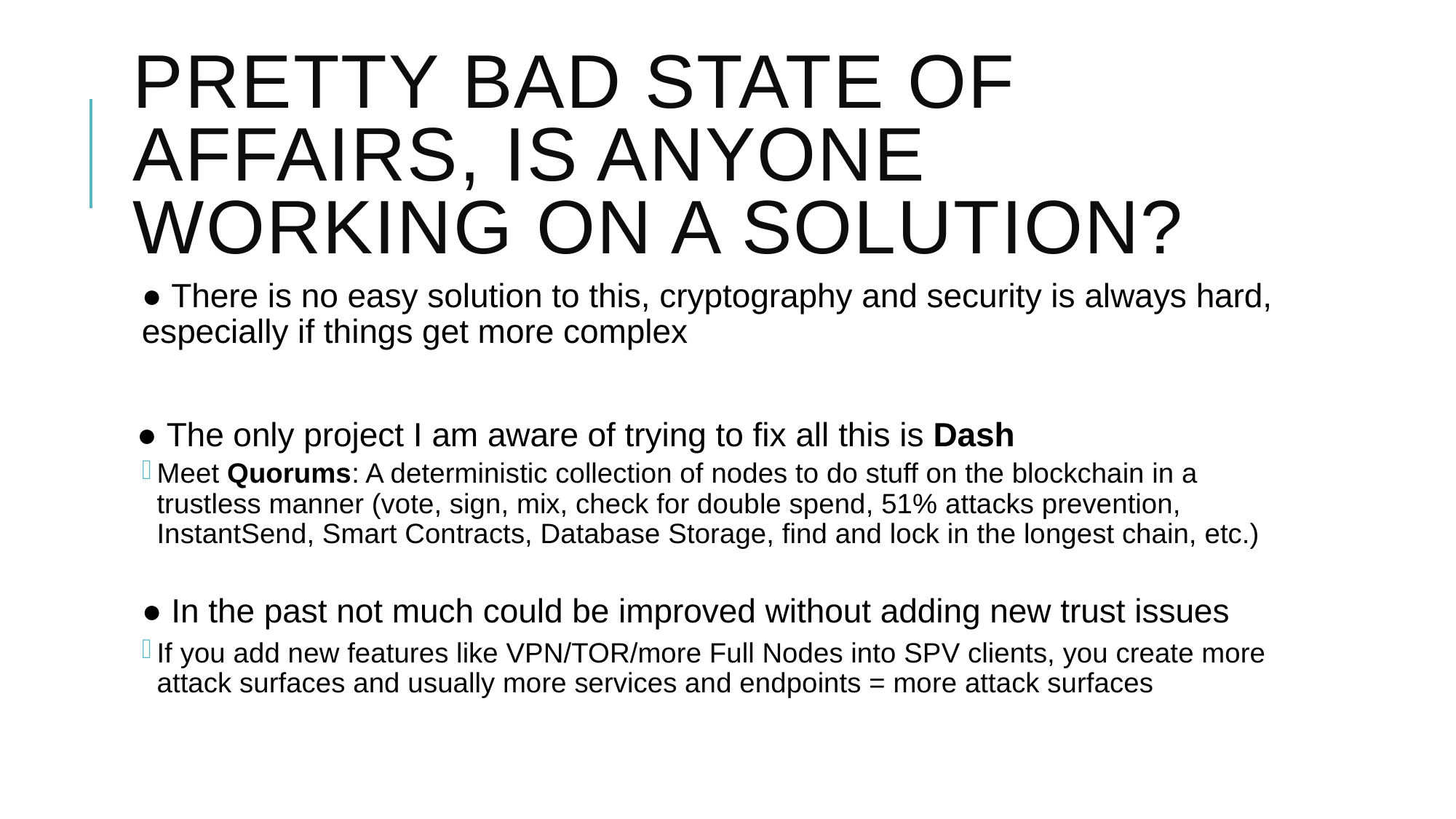

# Pretty Bad State of Affairs, Is Anyone working on a Solution?
● There is no easy solution to this, cryptography and security is always hard, especially if things get more complex

 ● The only project I am aware of trying to fix all this is Dash
Meet Quorums: A deterministic collection of nodes to do stuff on the blockchain in a trustless manner (vote, sign, mix, check for double spend, 51% attacks prevention, InstantSend, Smart Contracts, Database Storage, find and lock in the longest chain, etc.)
● In the past not much could be improved without adding new trust issues
If you add new features like VPN/TOR/more Full Nodes into SPV clients, you create more attack surfaces and usually more services and endpoints = more attack surfaces